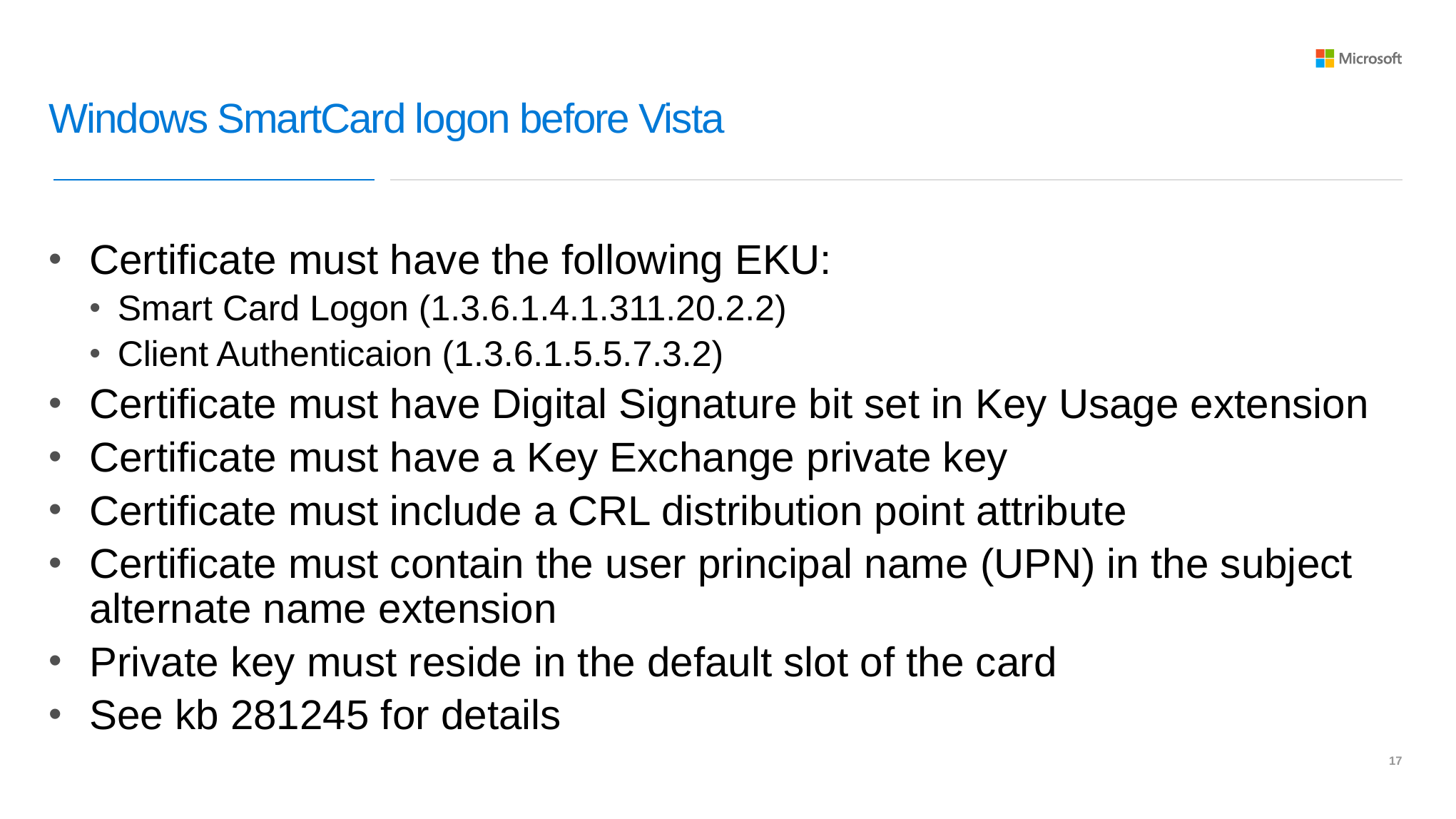

# Windows SmartCard logon before Vista
Certificate must have the following EKU:
Smart Card Logon (1.3.6.1.4.1.311.20.2.2)
Client Authenticaion (1.3.6.1.5.5.7.3.2)
Certificate must have Digital Signature bit set in Key Usage extension
Certificate must have a Key Exchange private key
Certificate must include a CRL distribution point attribute
Certificate must contain the user principal name (UPN) in the subject alternate name extension
Private key must reside in the default slot of the card
See kb 281245 for details
17